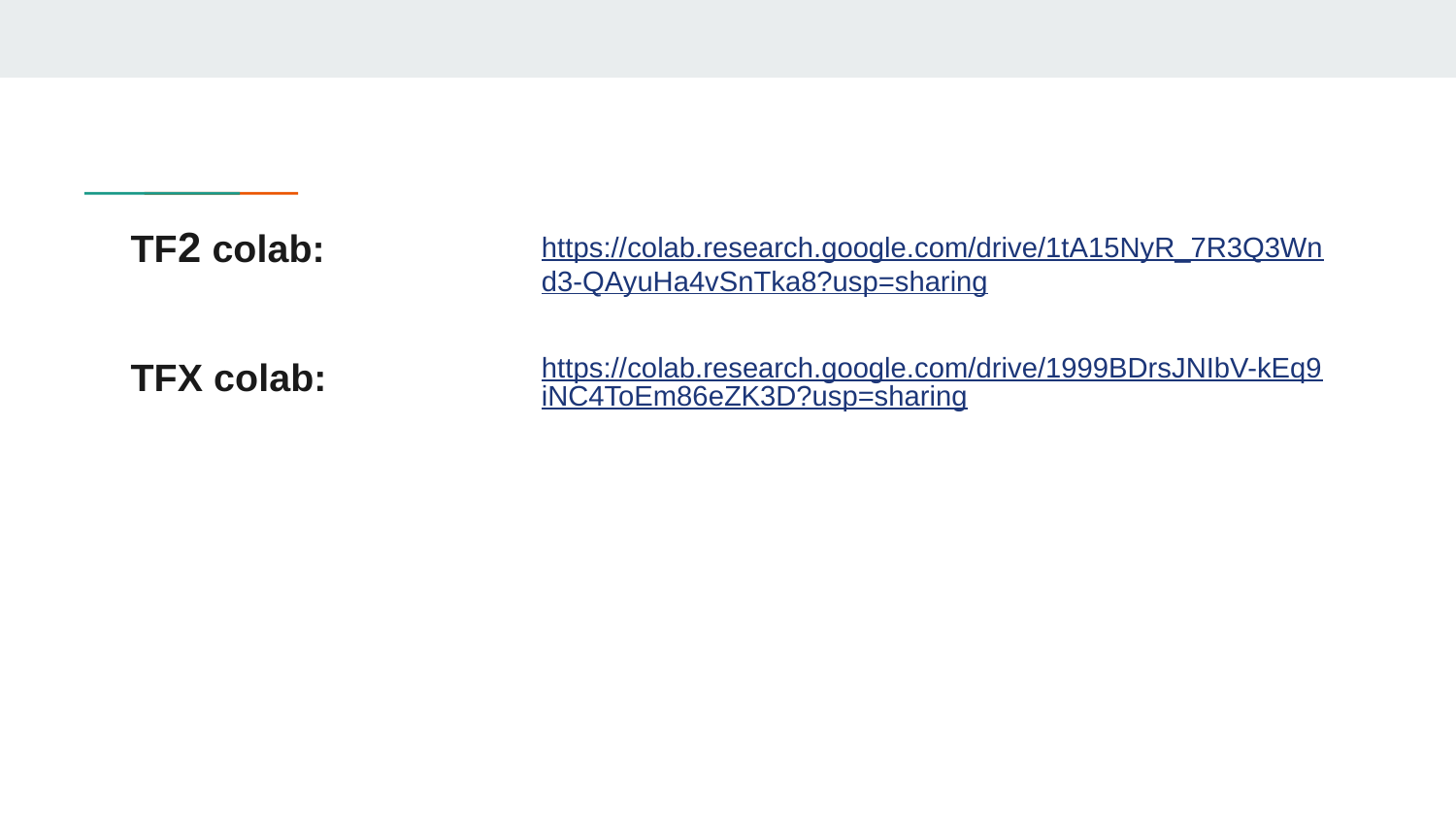

# TF2 colab:

TFX colab:
https://colab.research.google.com/drive/1tA15NyR_7R3Q3Wnd3-QAyuHa4vSnTka8?usp=sharing
https://colab.research.google.com/drive/1999BDrsJNIbV-kEq9iNC4ToEm86eZK3D?usp=sharing